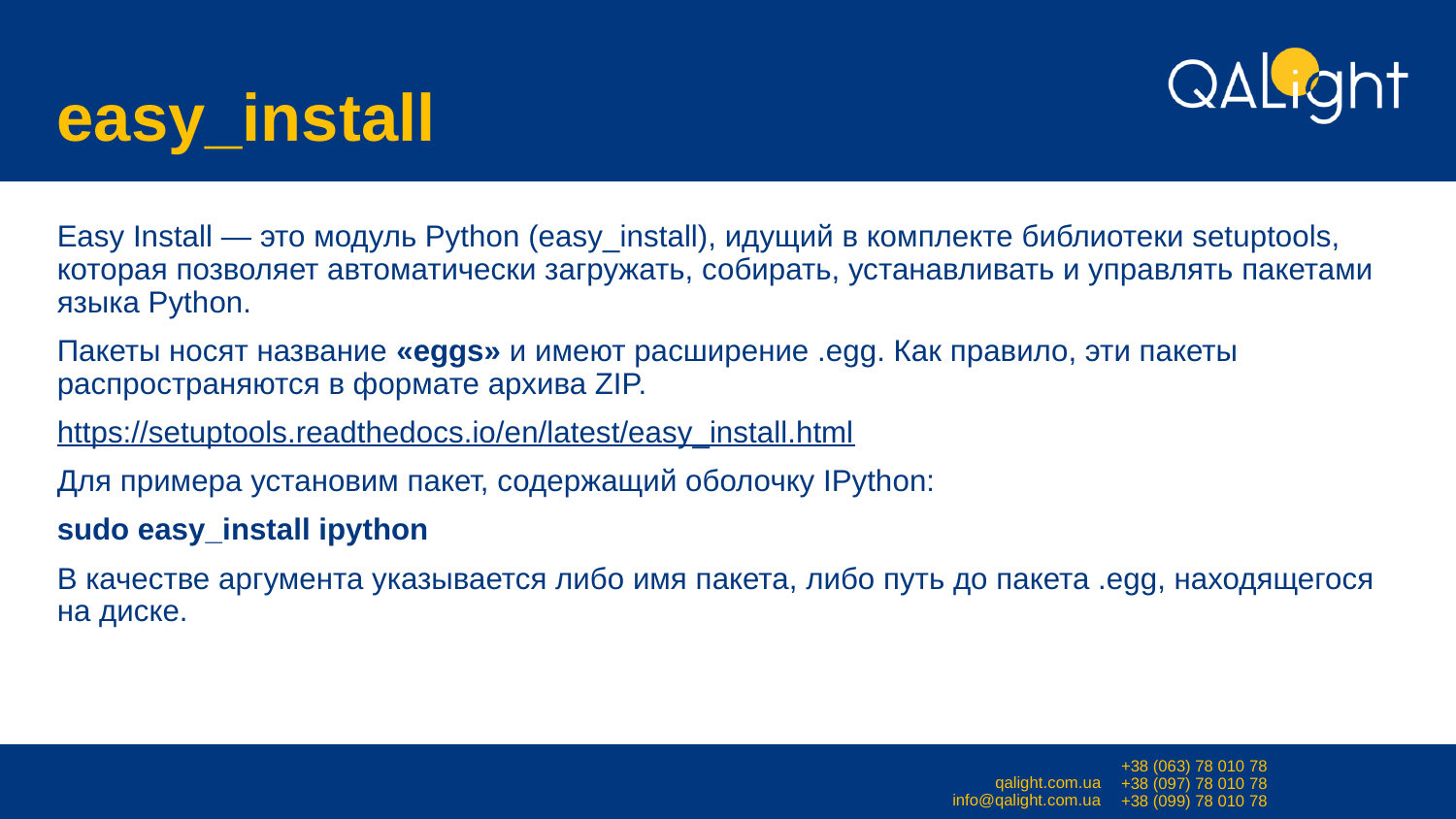

# easy_install
Easy Install — это модуль Python (easy_install), идущий в комплекте библиотеки setuptools, которая позволяет автоматически загружать, собирать, устанавливать и управлять пакетами языка Python.
Пакеты носят название «eggs» и имеют расширение .egg. Как правило, эти пакеты распространяются в формате архива ZIP.
https://setuptools.readthedocs.io/en/latest/easy_install.html
Для примера установим пакет, содержащий оболочку IPython:
sudo easy_install ipython
В качестве аргумента указывается либо имя пакета, либо путь до пакета .egg, находящегося на диске.